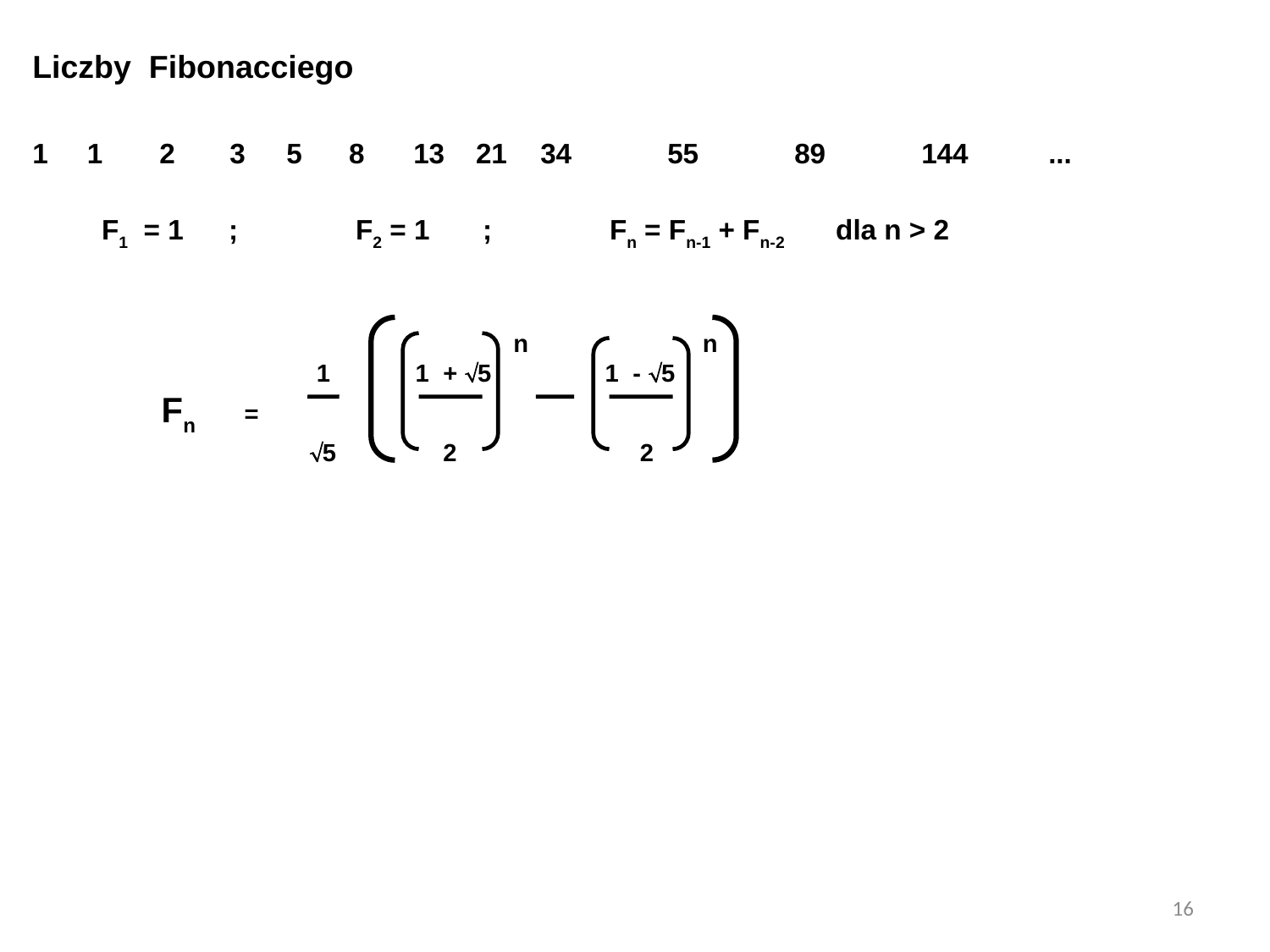

Liczby  Fibonacciego

1     1	2       3	5      8	13    21	34	55	89	144	...
F1  = 1	;	F2 = 1	;	Fn = Fn-1 + Fn-2       dla n > 2

		              n                         n
	    1	1  + √5  	         1  - √5
Fn       =
	   √5  	    2	              2

16